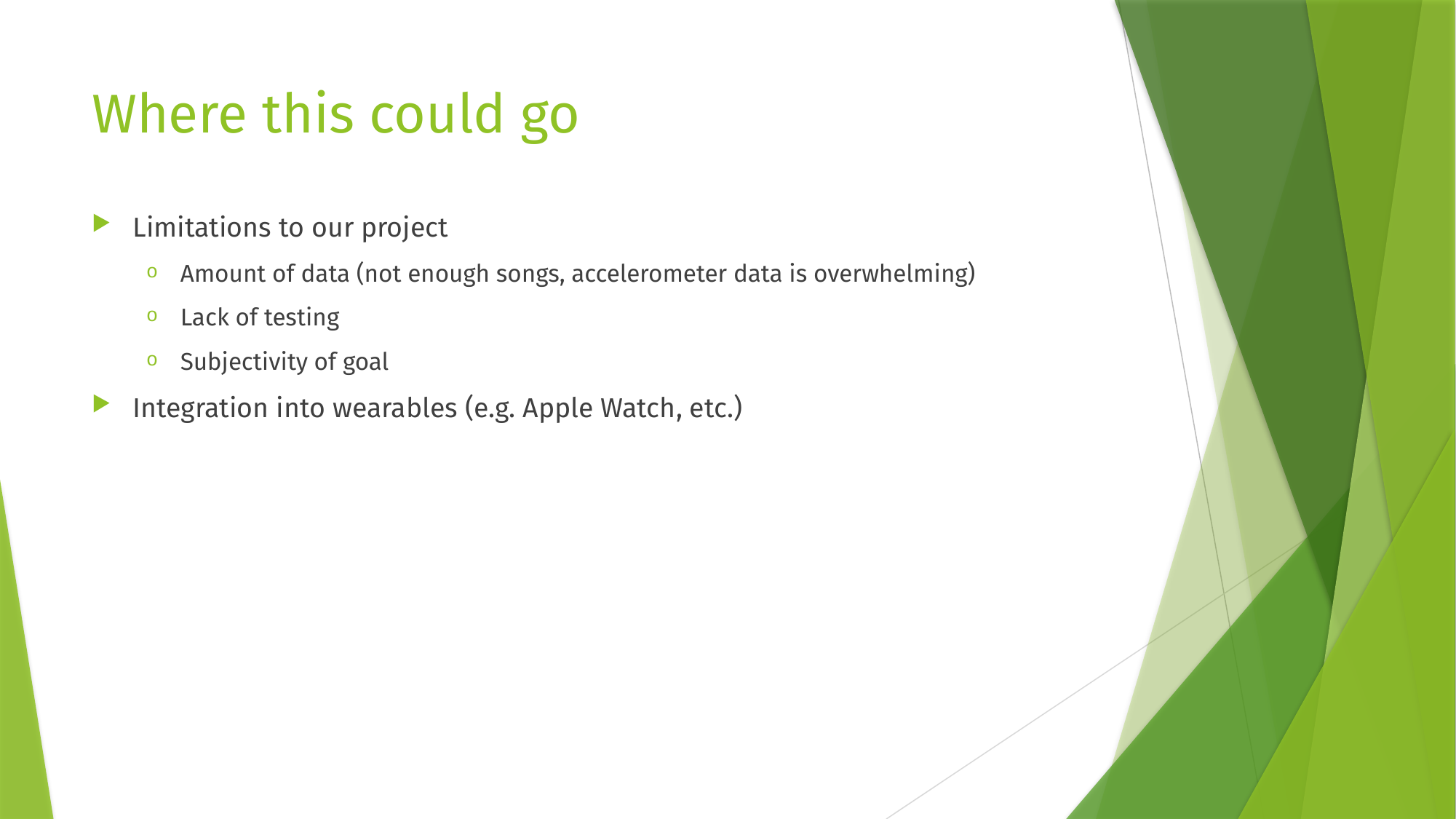

# Where this could go
Limitations to our project
Amount of data (not enough songs, accelerometer data is overwhelming)
Lack of testing
Subjectivity of goal
Integration into wearables (e.g. Apple Watch, etc.)